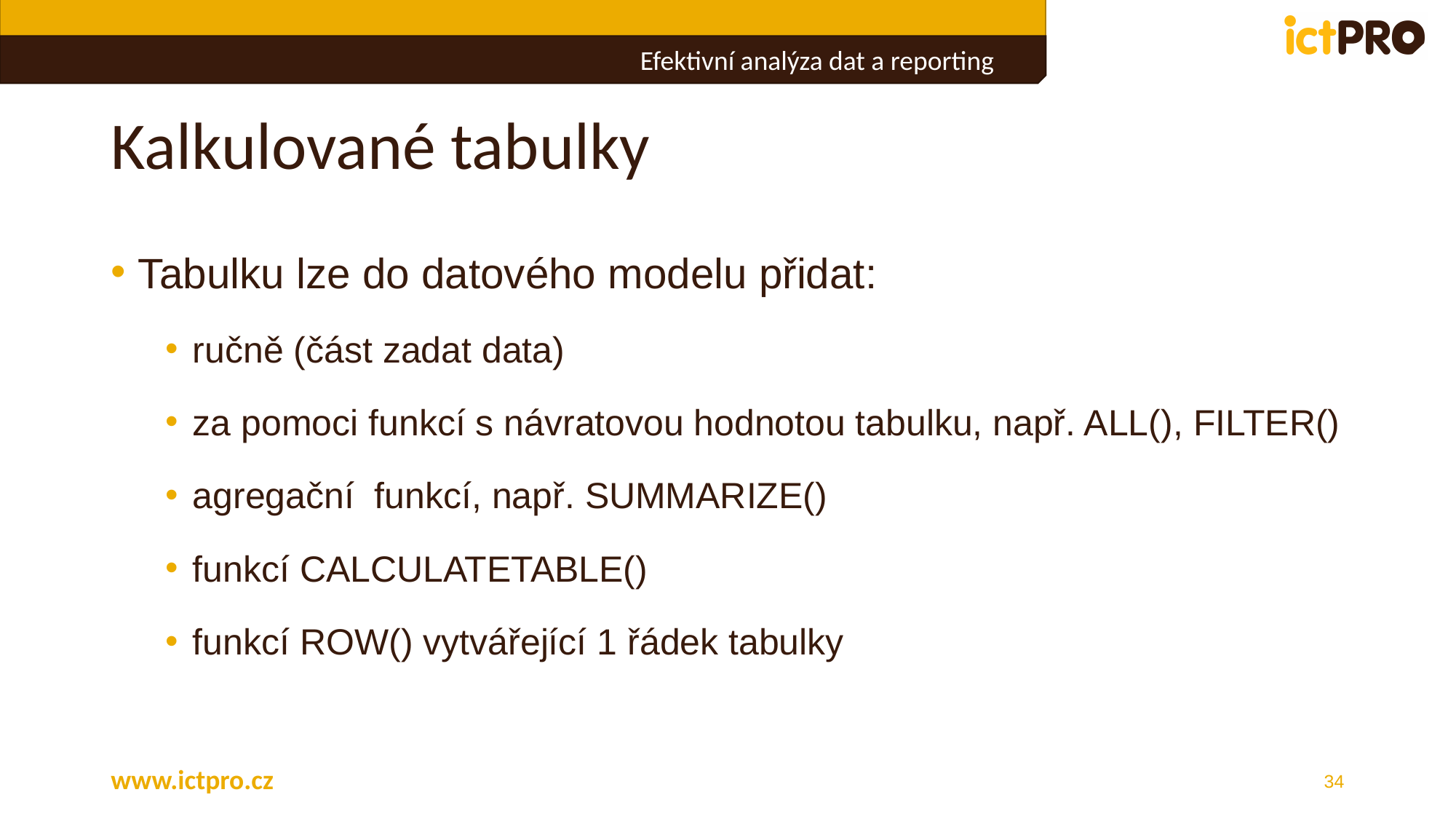

# Kalkulované tabulky
Tabulku lze do datového modelu přidat:
ručně (část zadat data)
za pomoci funkcí s návratovou hodnotou tabulku, např. ALL(), FILTER()
agregační  funkcí, např. SUMMARIZE()
funkcí CALCULATETABLE()
funkcí ROW() vytvářející 1 řádek tabulky

www.ictpro.cz
34